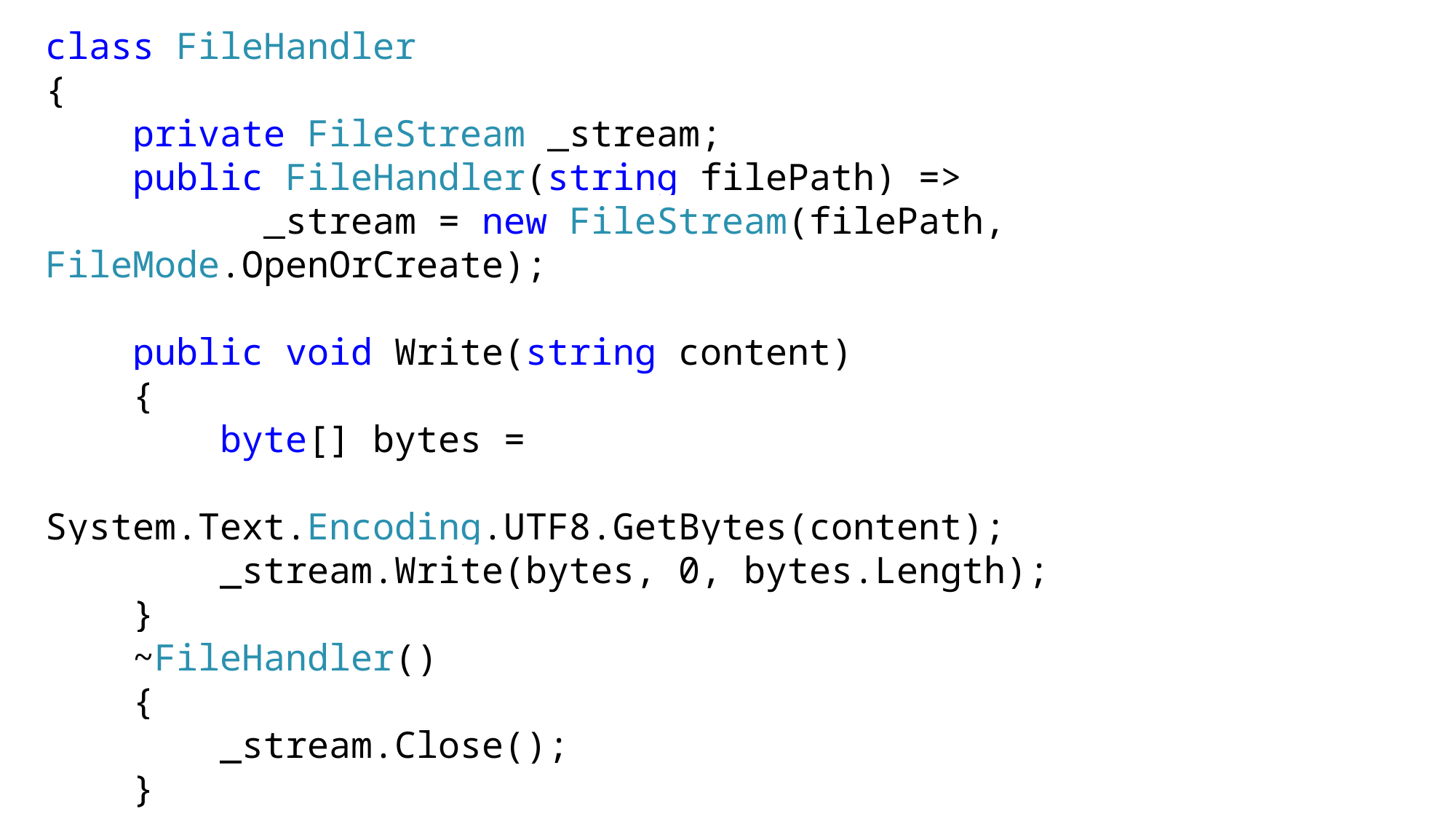

class FileHandler
{
    private FileStream _stream;
    public FileHandler(string filePath) =>
		_stream = new FileStream(filePath, FileMode.OpenOrCreate);

    public void Write(string content)
    {
        byte[] bytes =
							System.Text.Encoding.UTF8.GetBytes(content);
        _stream.Write(bytes, 0, bytes.Length);
    }
    ~FileHandler()
    {
        _stream.Close();
    }
}